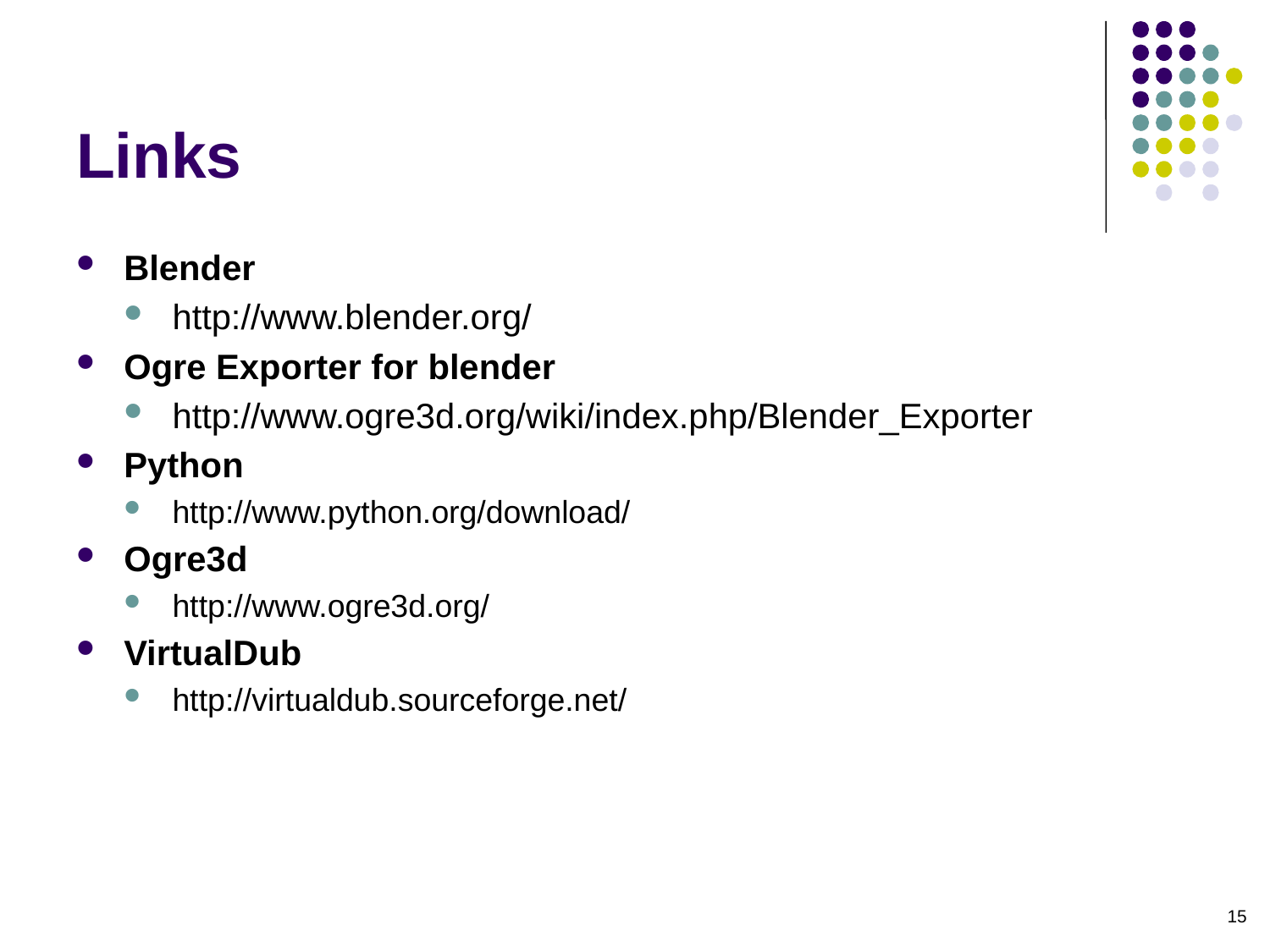

# Links
Blender
http://www.blender.org/
Ogre Exporter for blender
http://www.ogre3d.org/wiki/index.php/Blender_Exporter
Python
http://www.python.org/download/
Ogre3d
http://www.ogre3d.org/
VirtualDub
http://virtualdub.sourceforge.net/
15